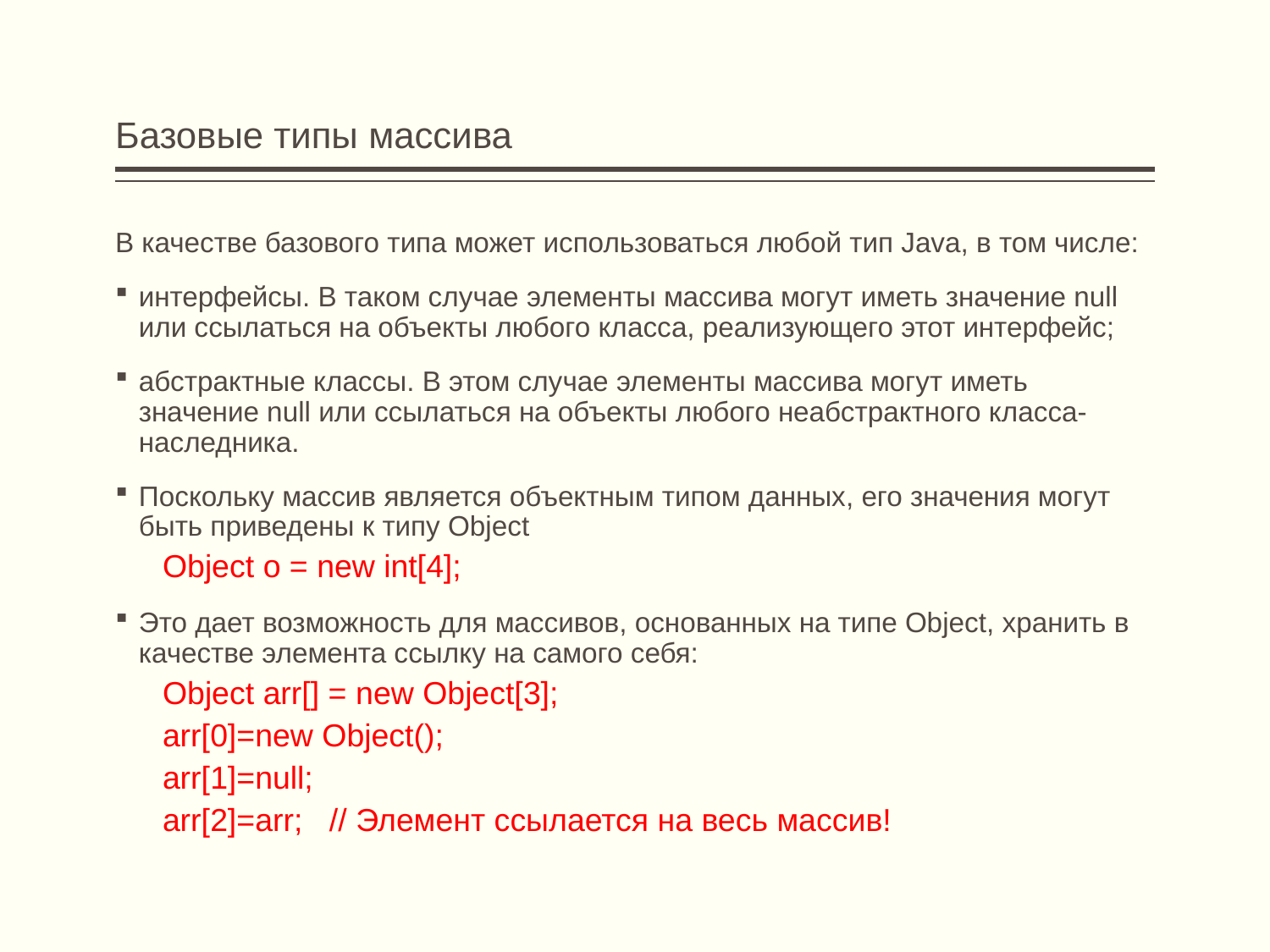

# Базовые типы массива
В качестве базового типа может использоваться любой тип Java, в том числе:
интерфейсы. В таком случае элементы массива могут иметь значение null или ссылаться на объекты любого класса, реализующего этот интерфейс;
абстрактные классы. В этом случае элементы массива могут иметь значение null или ссылаться на объекты любого неабстрактного класса-наследника.
Поскольку массив является объектным типом данных, его значения могут быть приведены к типу Object
Object o = new int[4];
Это дает возможность для массивов, основанных на типе Object, хранить в качестве элемента ссылку на самого себя:
Object arr[] = new Object[3];
arr[0]=new Object();
arr[1]=null;
arr[2]=arr;   // Элемент ссылается на весь массив!